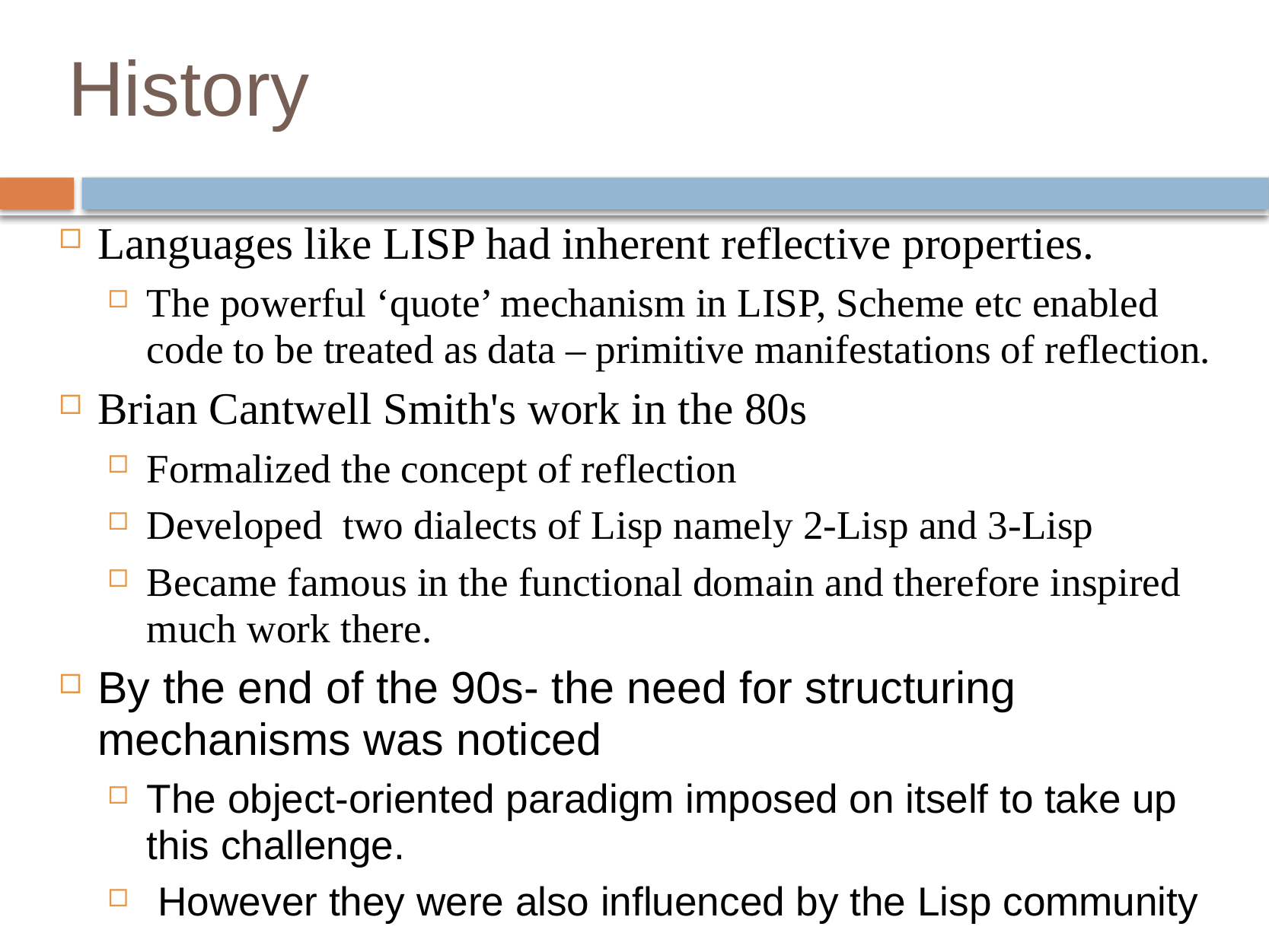

History
Languages like LISP had inherent reflective properties.
The powerful ‘quote’ mechanism in LISP, Scheme etc enabled code to be treated as data – primitive manifestations of reflection.
Brian Cantwell Smith's work in the 80s
Formalized the concept of reflection
Developed  two dialects of Lisp namely 2-Lisp and 3-Lisp
Became famous in the functional domain and therefore inspired much work there.
By the end of the 90s- the need for structuring mechanisms was noticed
The object-oriented paradigm imposed on itself to take up this challenge.
 However they were also influenced by the Lisp community